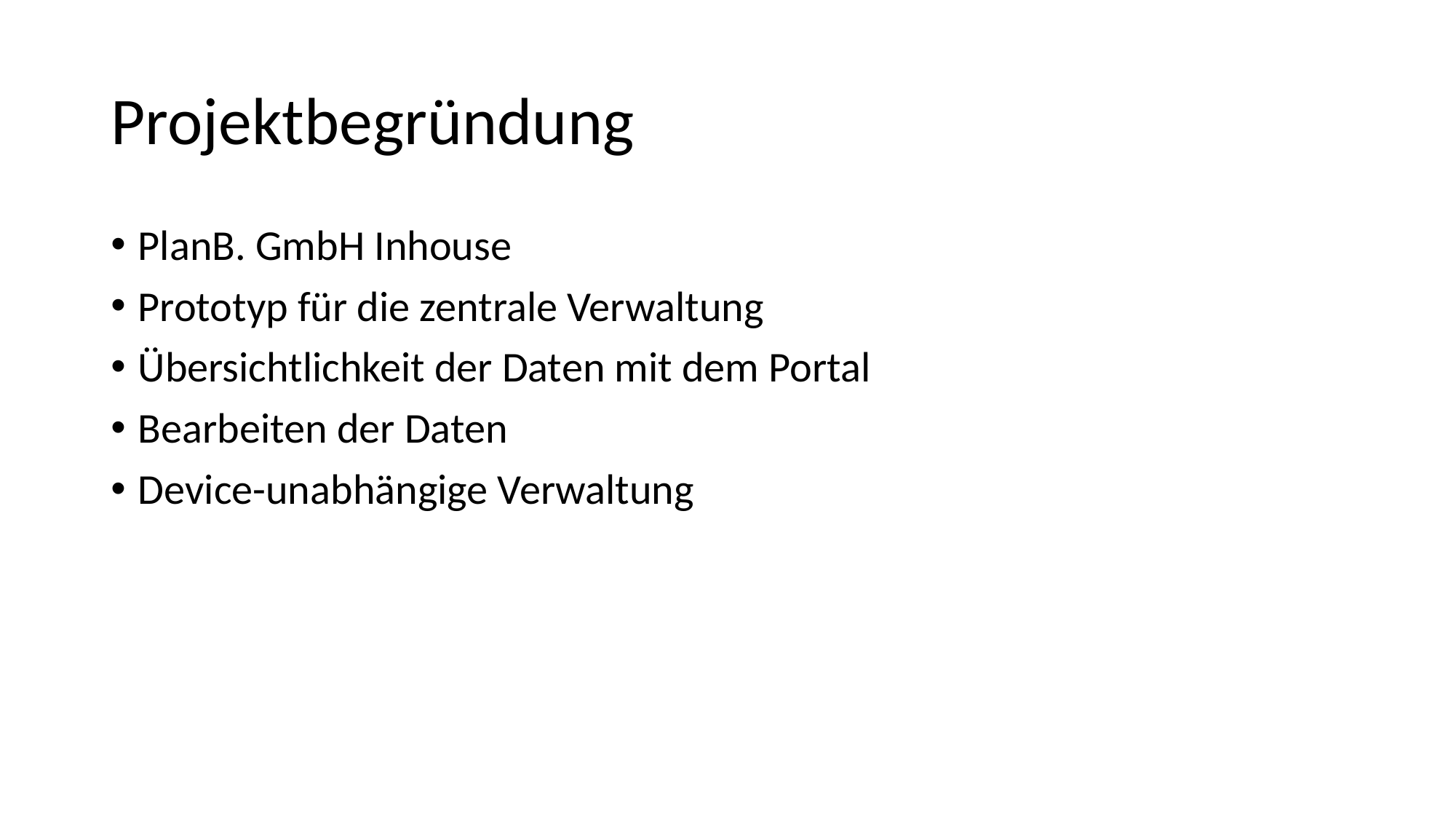

# Projektbegründung
PlanB. GmbH Inhouse
Prototyp für die zentrale Verwaltung
Übersichtlichkeit der Daten mit dem Portal
Bearbeiten der Daten
Device-unabhängige Verwaltung